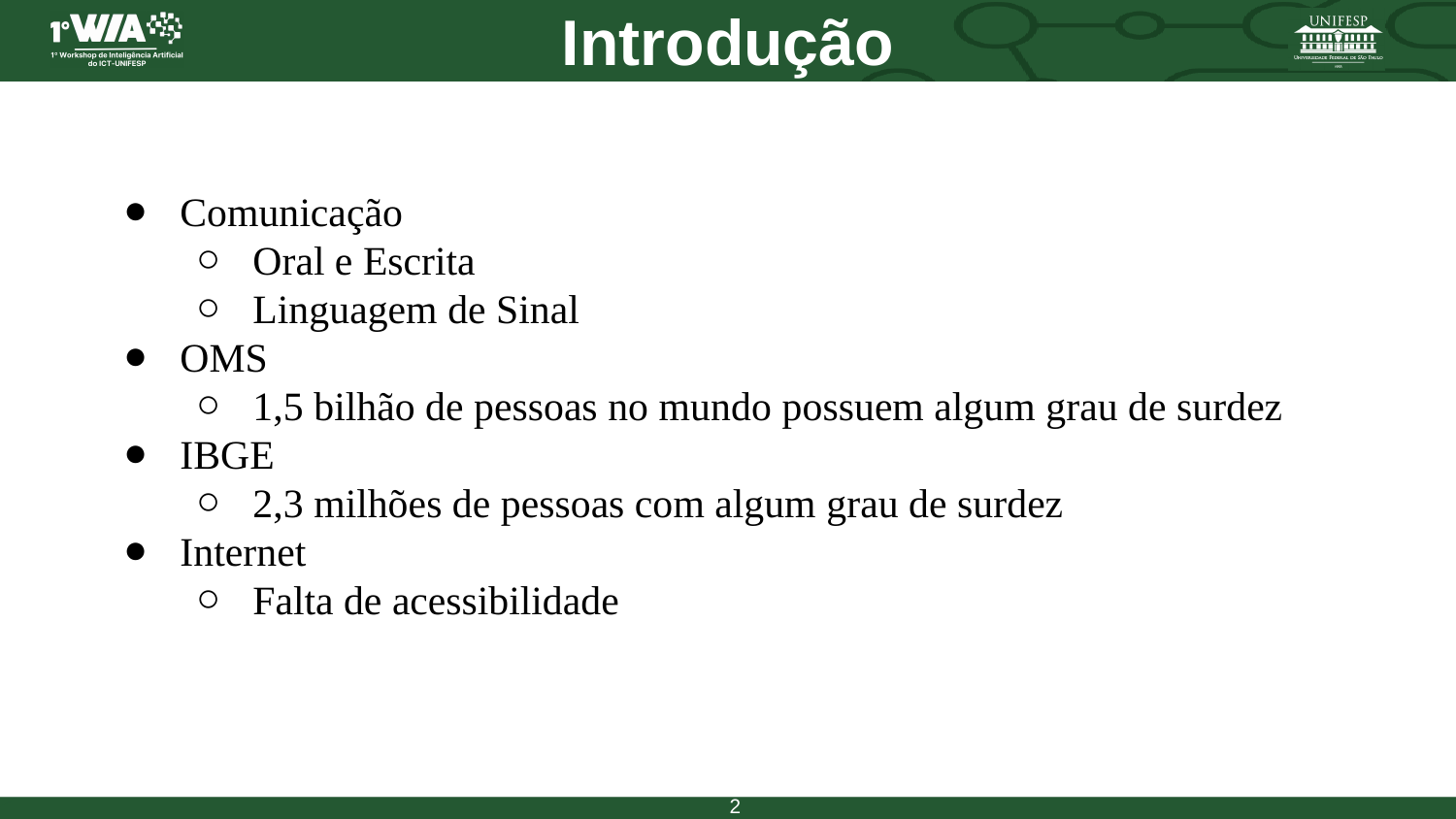

# Introdução
Comunicação
Oral e Escrita
Linguagem de Sinal
OMS
1,5 bilhão de pessoas no mundo possuem algum grau de surdez
IBGE
2,3 milhões de pessoas com algum grau de surdez
Internet
Falta de acessibilidade
2